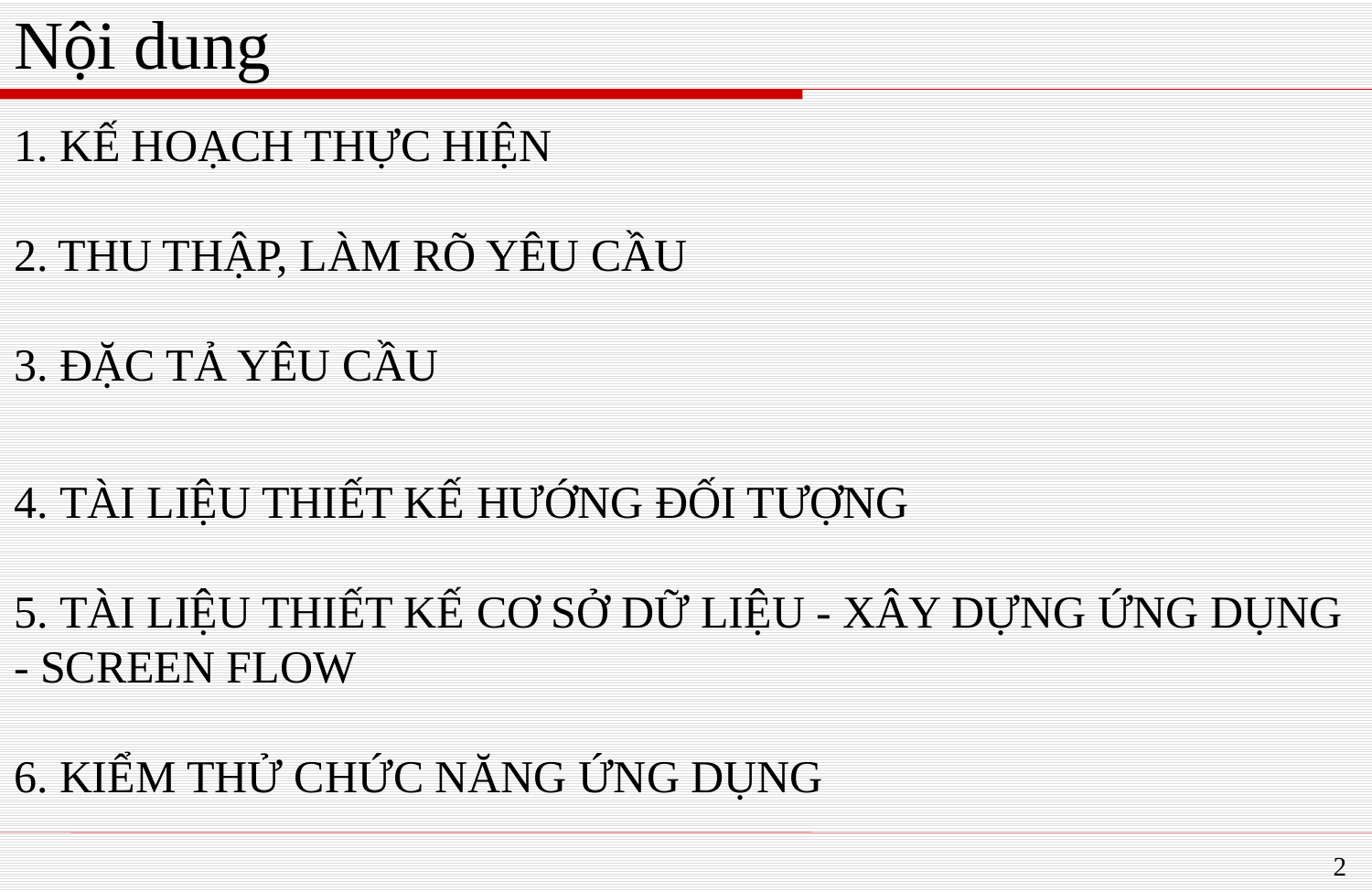

# Nội dung
1. KẾ HOẠCH THỰC HIỆN

2. THU THẬP, LÀM RÕ YÊU CẦU

3. ĐẶC TẢ YÊU CẦU

4. TÀI LIỆU THIẾT KẾ HƯỚNG ĐỐI TƯỢNG

5. TÀI LIỆU THIẾT KẾ CƠ SỞ DỮ LIỆU - XÂY DỰNG ỨNG DỤNG - SCREEN FLOW

6. KIỂM THỬ CHỨC NĂNG ỨNG DỤNG
2